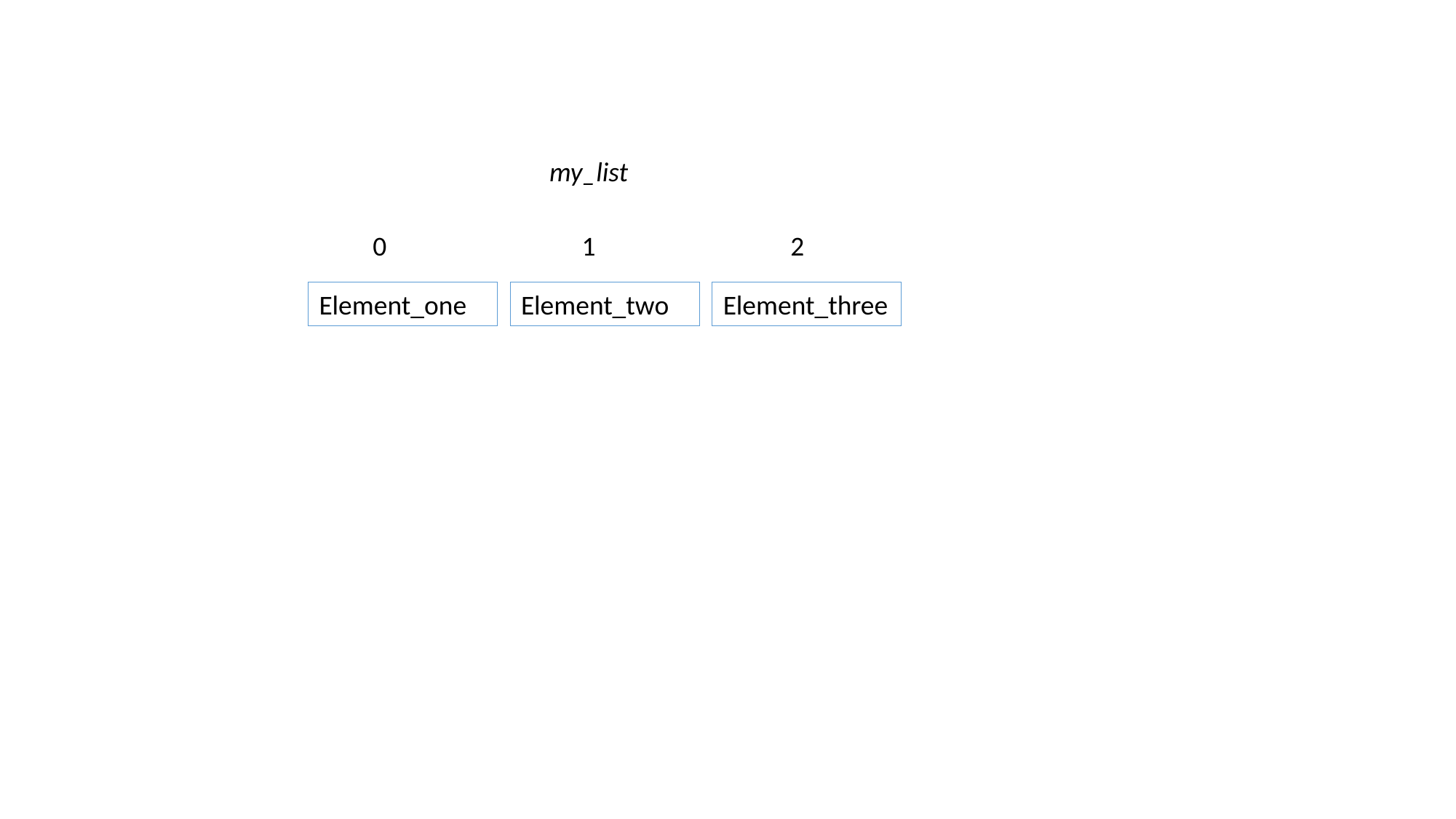

my_list
0
1
2
Element_one
Element_two
Element_three